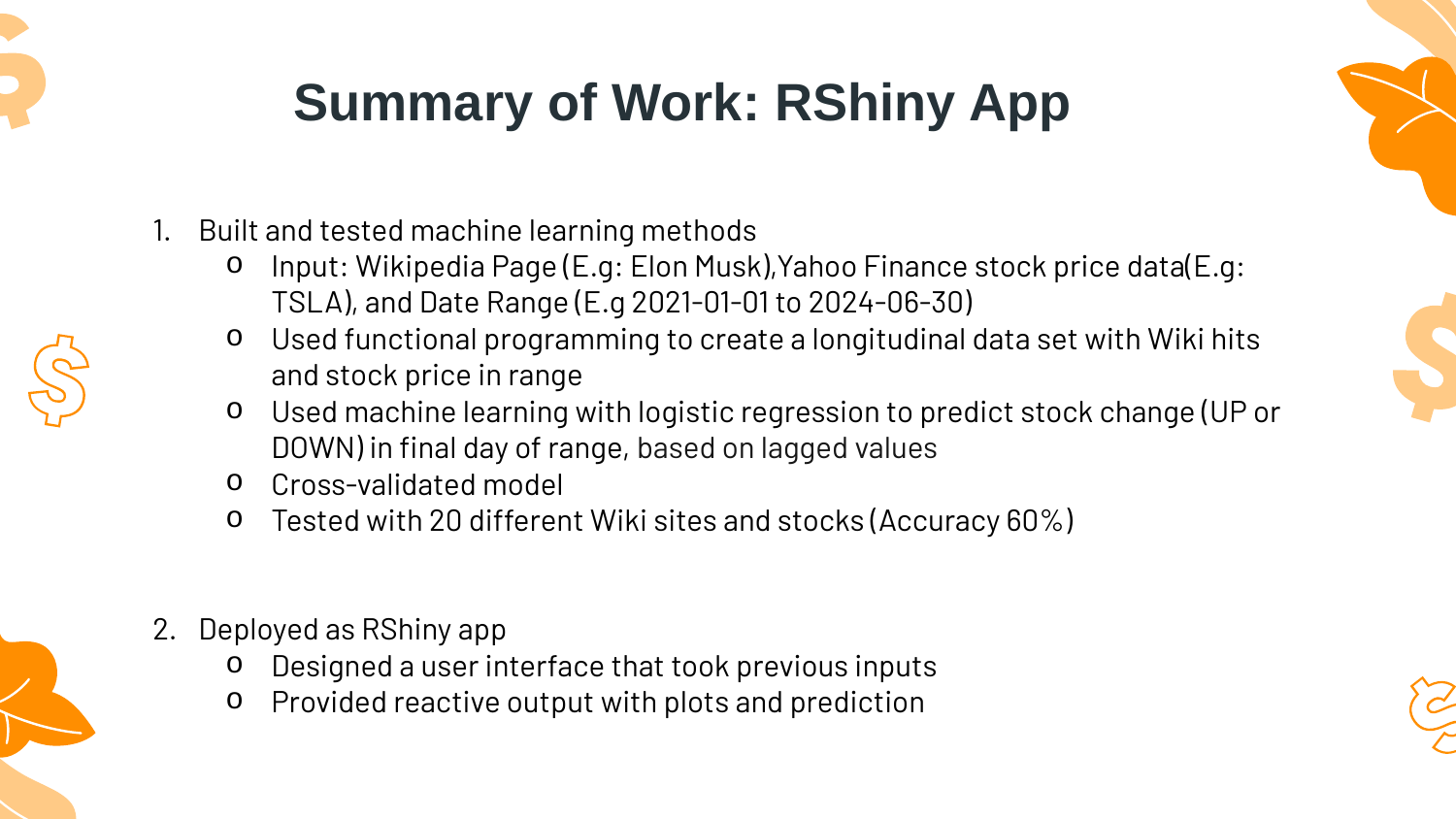

Built and tested machine learning methods
Input: Wikipedia Page (E.g: Elon Musk),Yahoo Finance stock price data(E.g: TSLA), and Date Range (E.g 2021-01-01 to 2024-06-30)
Used functional programming to create a longitudinal data set with Wiki hits and stock price in range
Used machine learning with logistic regression to predict stock change (UP or DOWN) in final day of range, based on lagged values
Cross-validated model
Tested with 20 different Wiki sites and stocks (Accuracy 60%)

Deployed as RShiny app
Designed a user interface that took previous inputs
Provided reactive output with plots and prediction

# Summary of Work: RShiny App